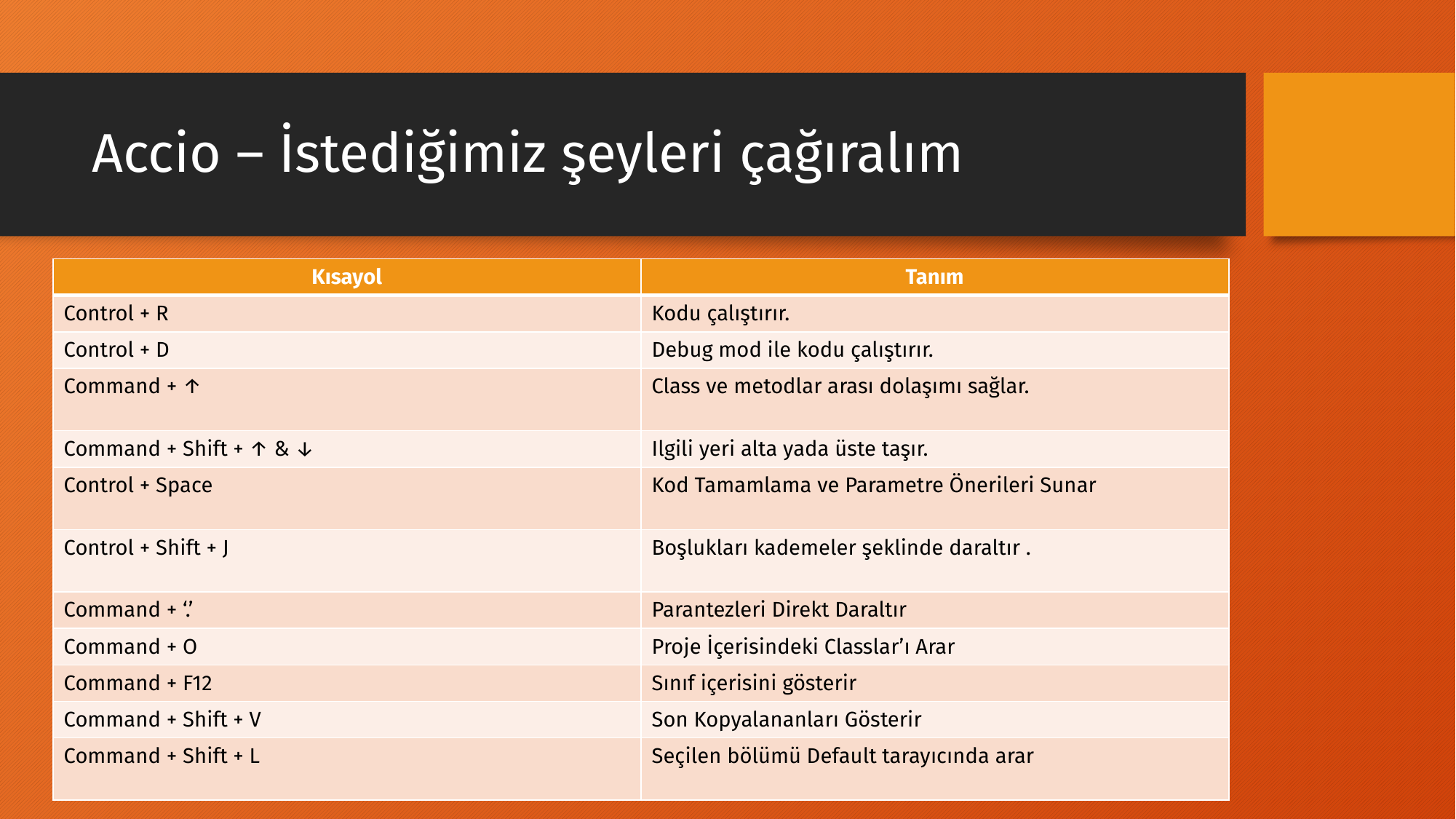

# Accio – İstediğimiz şeyleri çağıralım
| Kısayol | Tanım |
| --- | --- |
| Control + R | Kodu çalıştırır. |
| Control + D | Debug mod ile kodu çalıştırır. |
| Command + ↑ | Class ve metodlar arası dolaşımı sağlar. |
| Command + Shift + ↑ & ↓ | Ilgili yeri alta yada üste taşır. |
| Control + Space | Kod Tamamlama ve Parametre Önerileri Sunar |
| Control + Shift + J | Boşlukları kademeler şeklinde daraltır . |
| Command + ‘.’ | Parantezleri Direkt Daraltır |
| Command + O | Proje İçerisindeki Classlar’ı Arar |
| Command + F12 | Sınıf içerisini gösterir |
| Command + Shift + V | Son Kopyalananları Gösterir |
| Command + Shift + L | Seçilen bölümü Default tarayıcında arar |